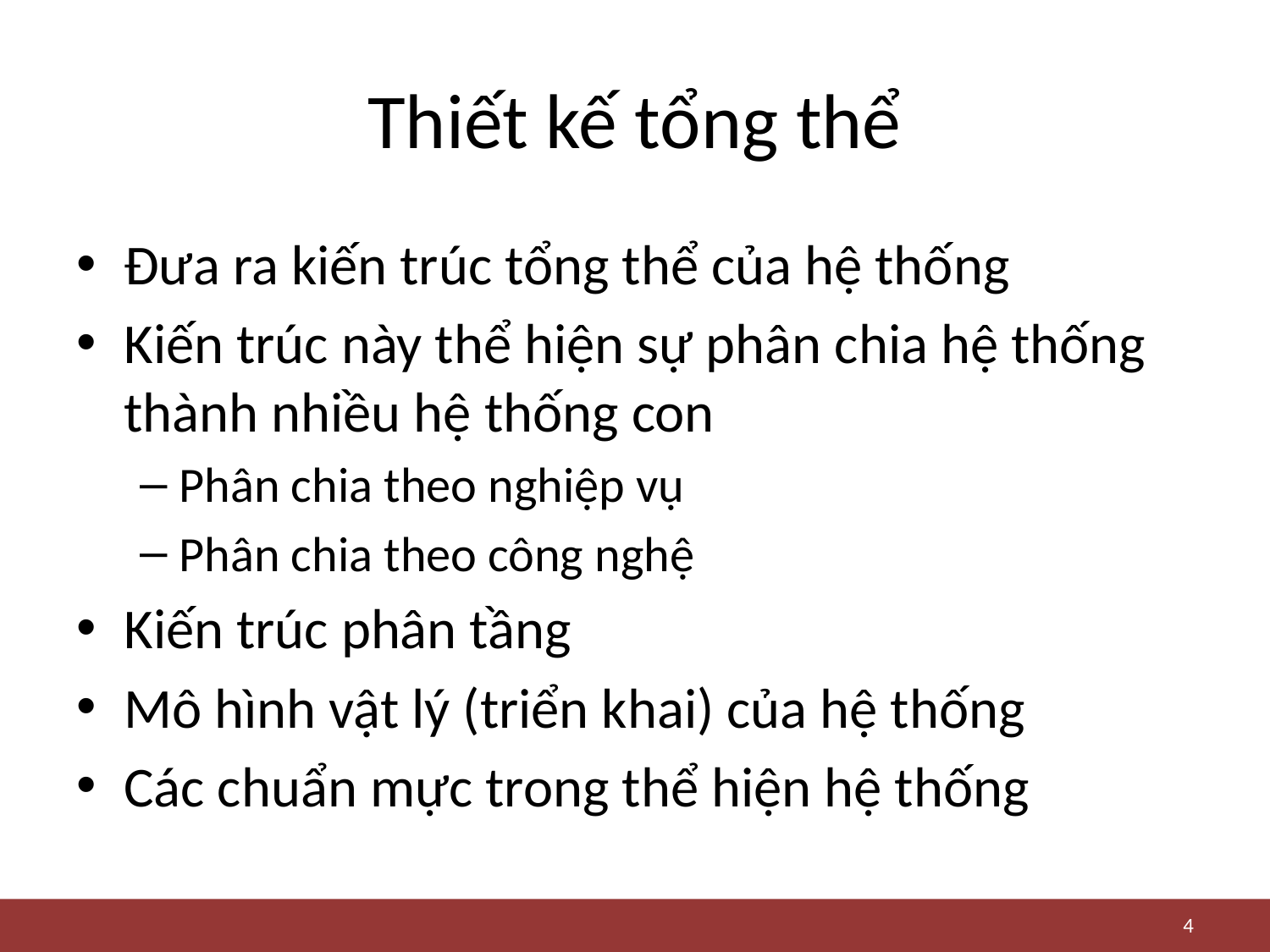

# Thiết kế tổng thể
Đưa ra kiến trúc tổng thể của hệ thống
Kiến trúc này thể hiện sự phân chia hệ thống thành nhiều hệ thống con
Phân chia theo nghiệp vụ
Phân chia theo công nghệ
Kiến trúc phân tầng
Mô hình vật lý (triển khai) của hệ thống
Các chuẩn mực trong thể hiện hệ thống
4